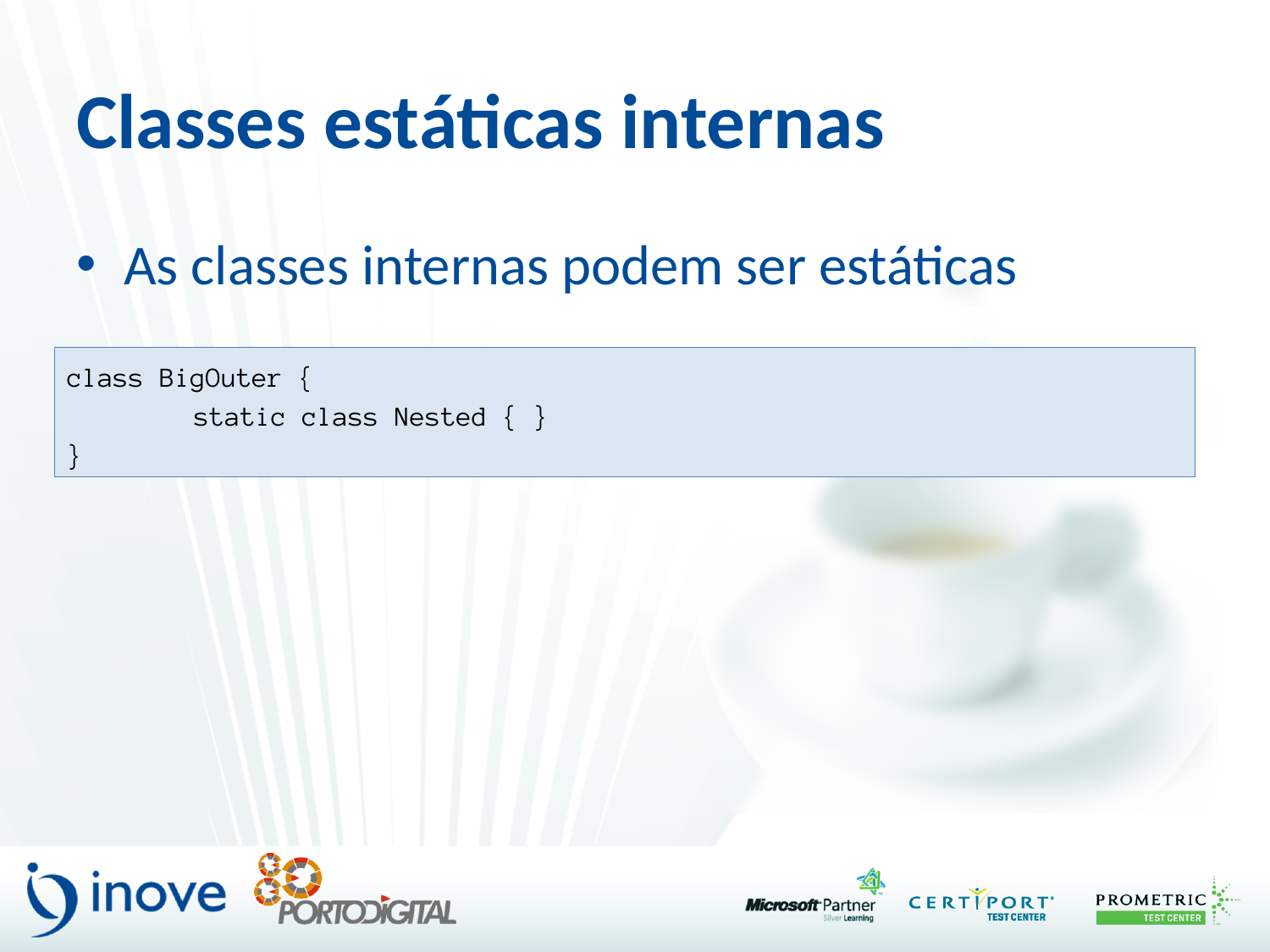

# Classes estáticas internas
As classes internas podem ser estáticas
class BigOuter {
	static class Nested { }
}